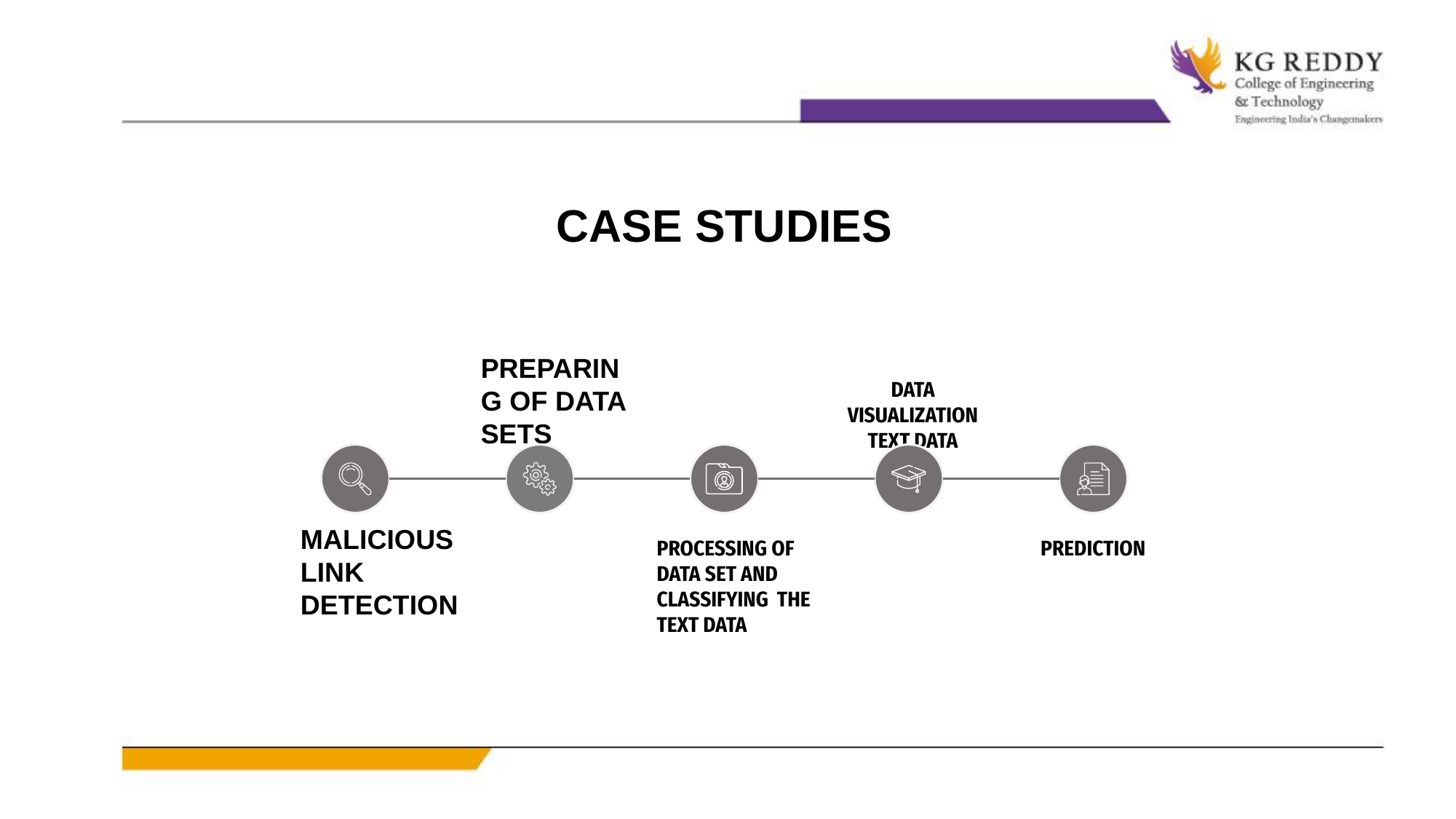

CASE STUDIES

PREPARING OF DATA SETS
DATA VISUALIZATION TEXT DATA

MALICIOUS  LINK DETECTION
PROCESSING OF DATA SET AND CLASSIFYING  THE TEXT DATA
     PREDICTION